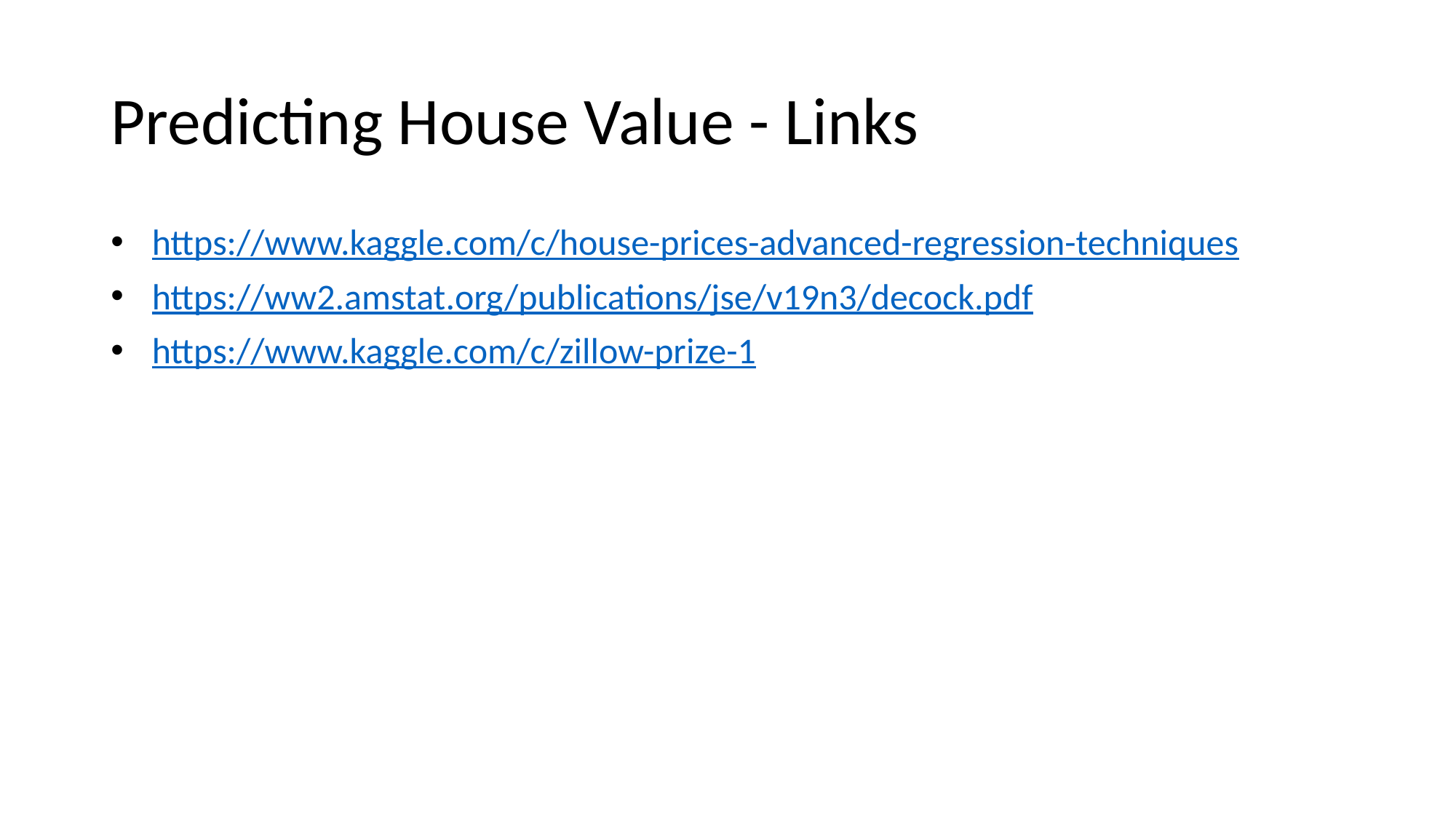

# Predicting House Value - Links
https://www.kaggle.com/c/house-prices-advanced-regression-techniques
https://ww2.amstat.org/publications/jse/v19n3/decock.pdf
https://www.kaggle.com/c/zillow-prize-1